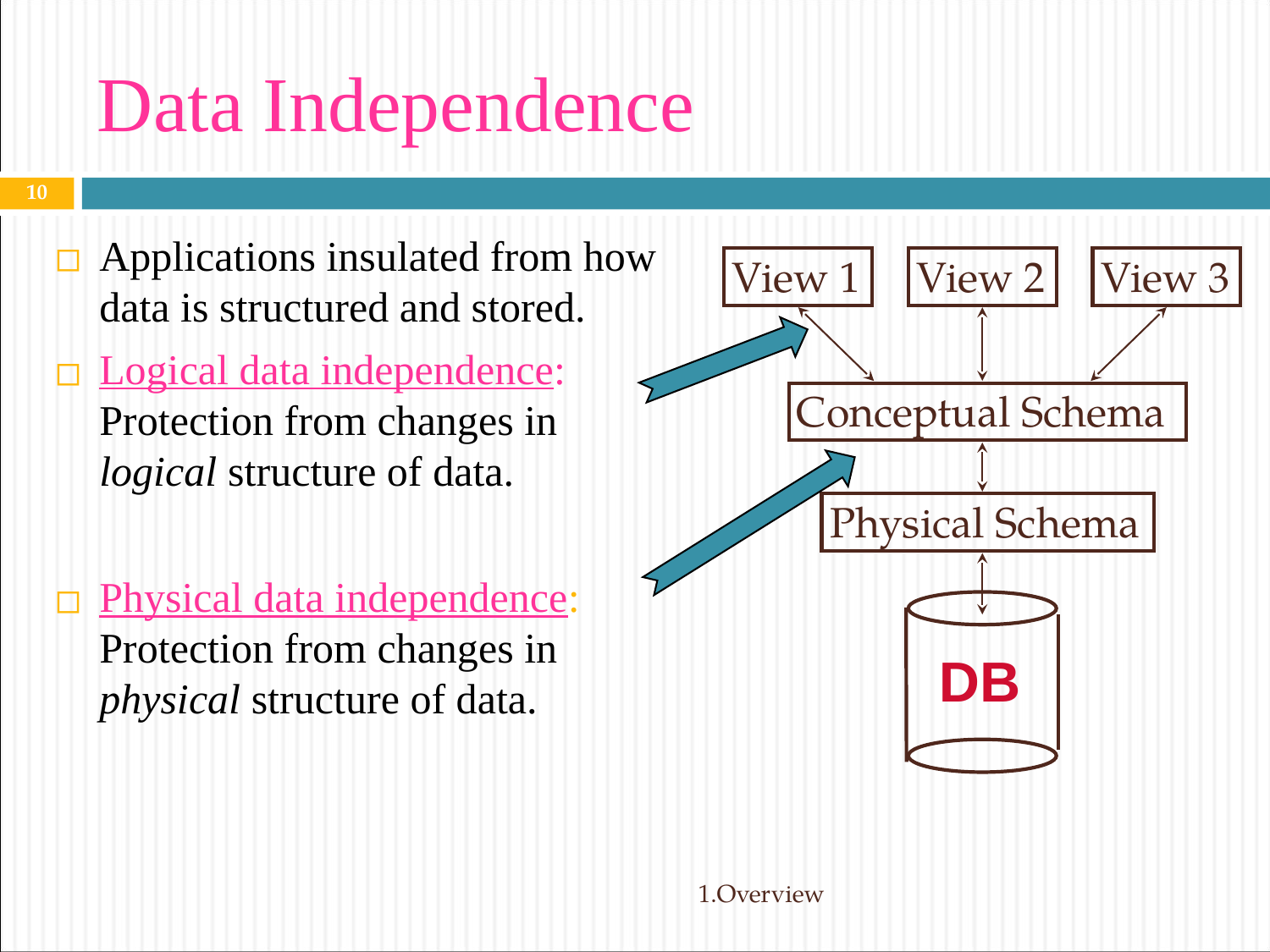

# Data Independence
10
Applications insulated from how data is structured and stored.
Logical data independence:  Protection from changes in logical structure of data.

Physical data independence:   Protection from changes in physical structure of data.
View 1
View 2
View 3

Conceptual Schema

Physical Schema

DB

1.Overview